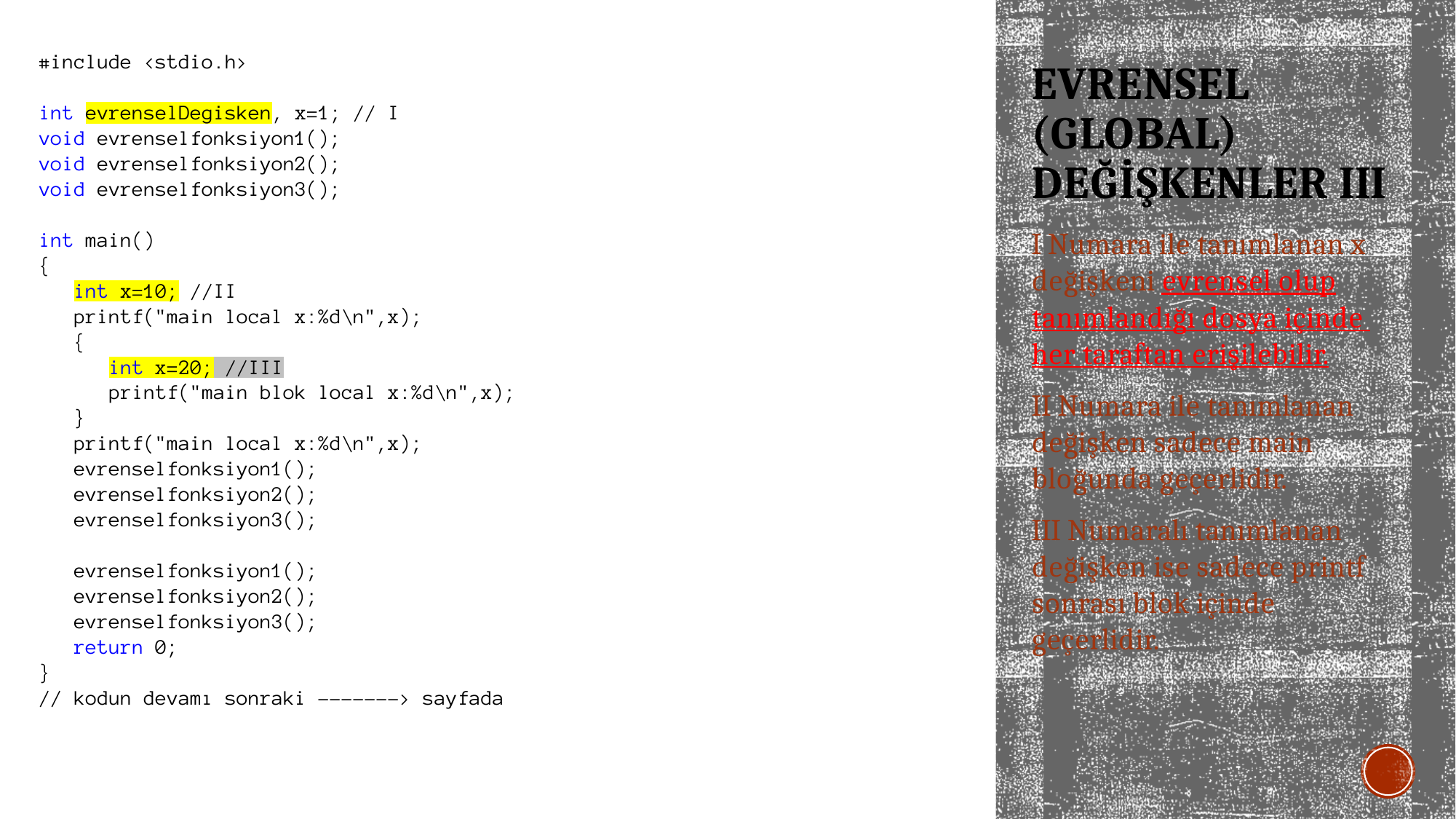

#include <stdio.h>

int evrenselDegisken, x=1; // I
void evrenselfonksiyon1();
void evrenselfonksiyon2();
void evrenselfonksiyon3();

int main()
{
   int x=10; //II
   printf("main local x:%d\n",x);
   {
      int x=20; //III
      printf("main blok local x:%d\n",x);
   }
   printf("main local x:%d\n",x);
   evrenselfonksiyon1();
   evrenselfonksiyon2();
   evrenselfonksiyon3();

   evrenselfonksiyon1();
   evrenselfonksiyon2();
   evrenselfonksiyon3();
   return 0;
}
// kodun devamı sonraki -------> sayfada
# Evrensel (global) değişkenler III
I Numara ile tanımlanan x değişkeni evrensel olup tanımlandığı dosya içinde  her taraftan erişilebilir.
II Numara ile tanımlanan değişken sadece main bloğunda geçerlidir.
III Numaralı tanımlanan değişken ise sadece printf sonrası blok içinde geçerlidir.